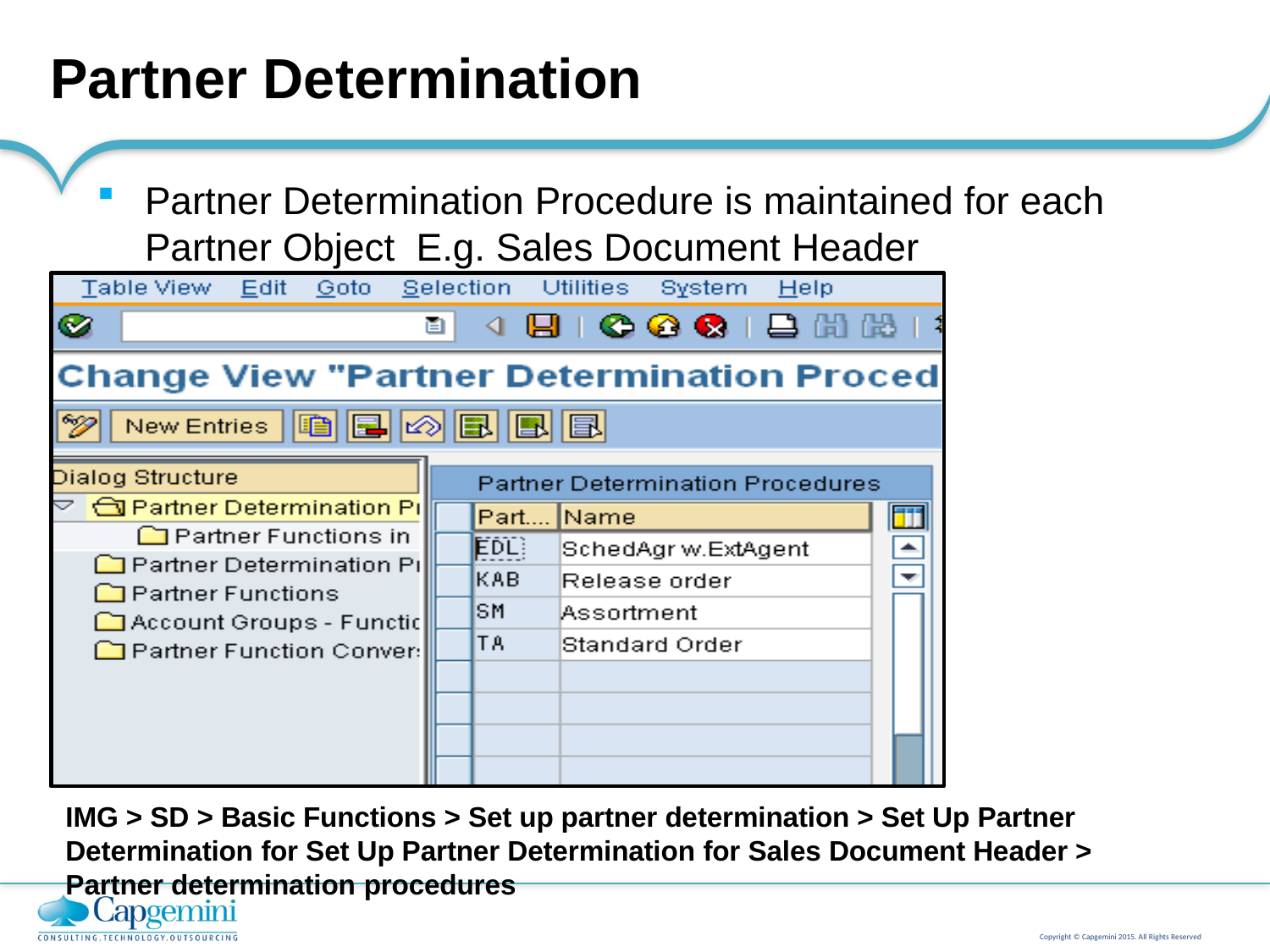

# Partner Determination
Partner Determination Procedure is maintained for each Partner Object  E.g. Sales Document Header

IMG > SD > Basic Functions > Set up partner determination > Set Up Partner  Determination for Set Up Partner Determination for Sales Document Header >  Partner determination procedures